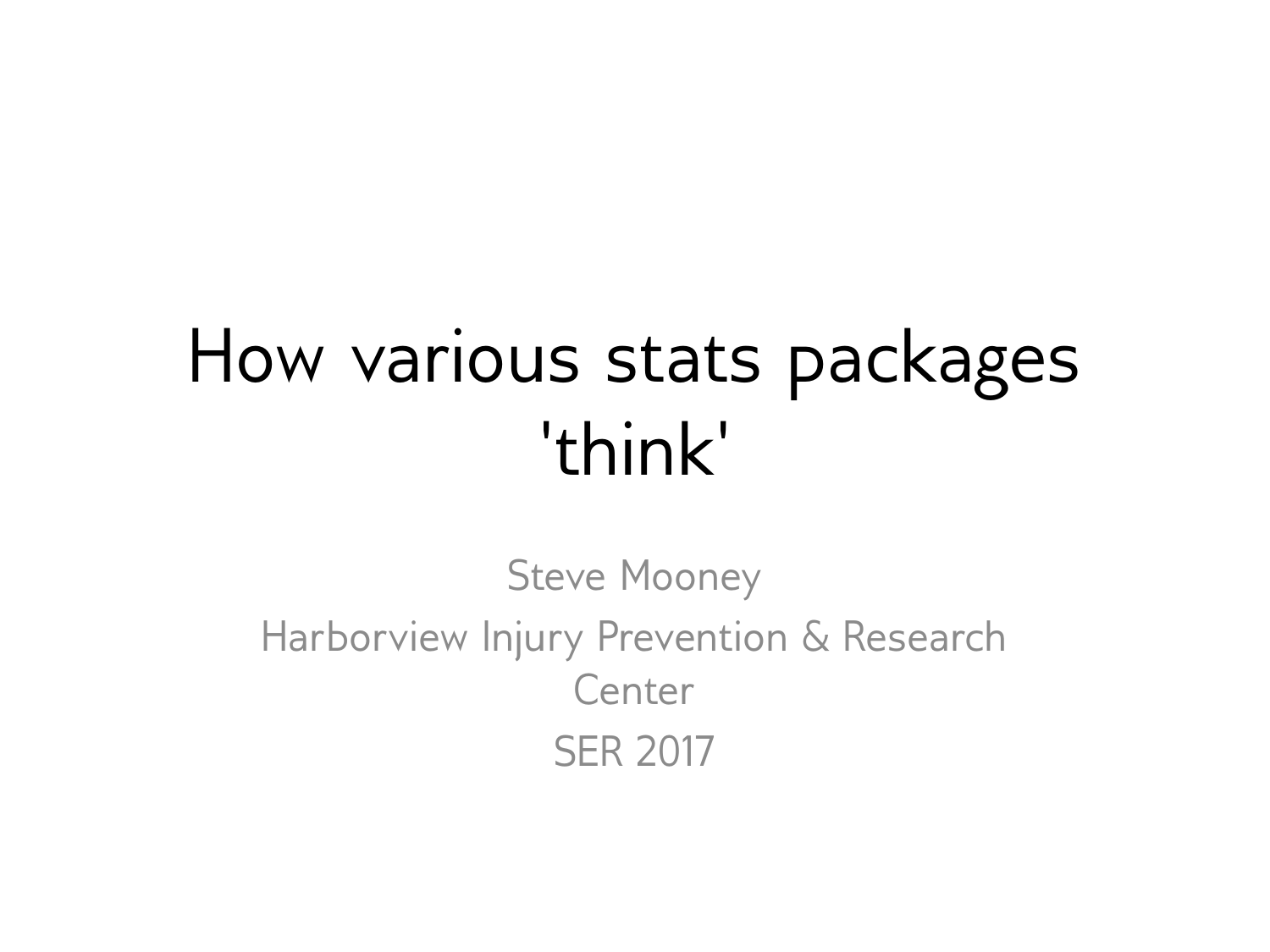

# How various stats packages 'think'
Steve Mooney
Harborview Injury Prevention & Research Center
SER 2017